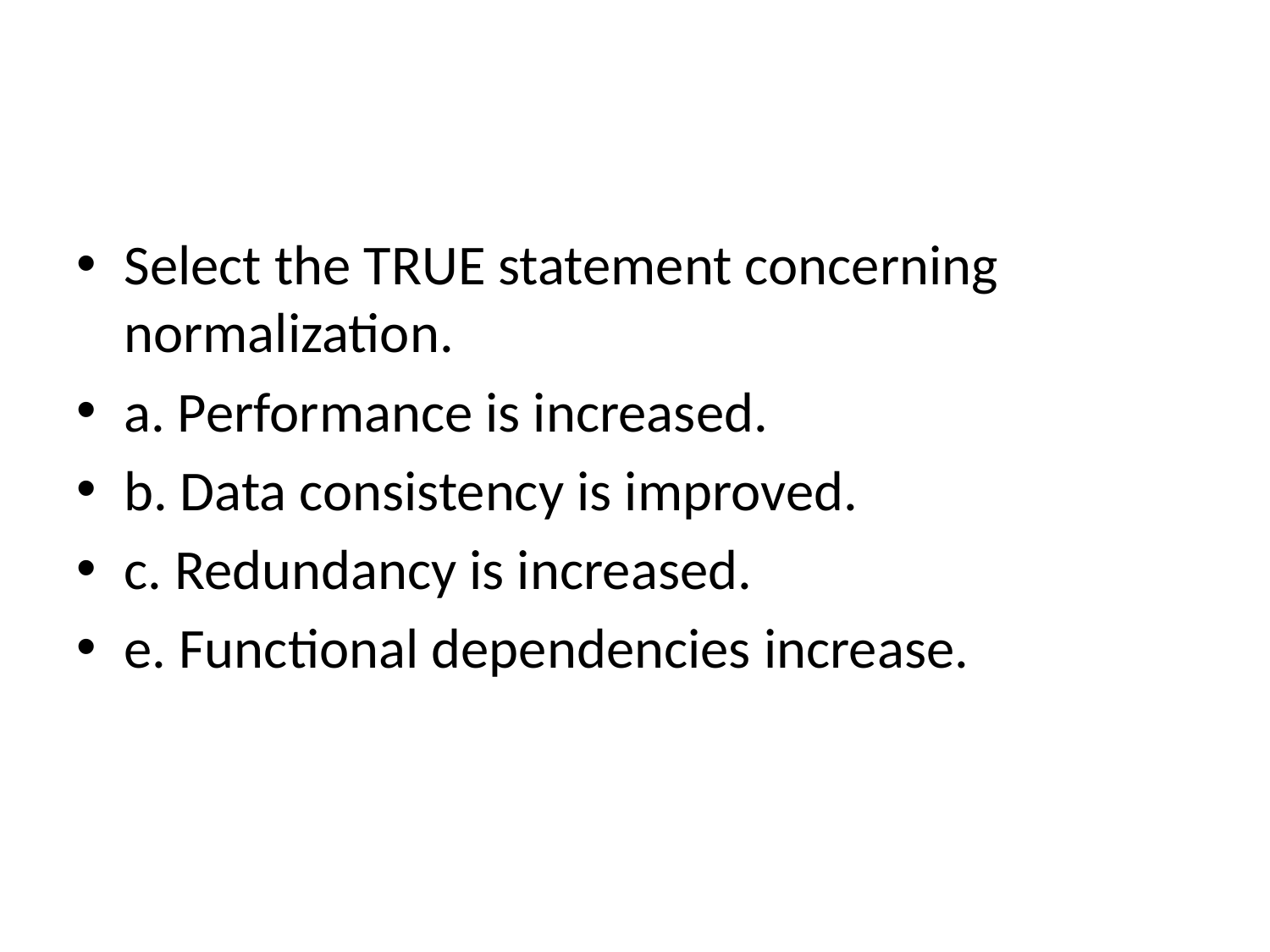

#
Select the TRUE statement concerning normalization.
a. Performance is increased.
b. Data consistency is improved.
c. Redundancy is increased.
e. Functional dependencies increase.